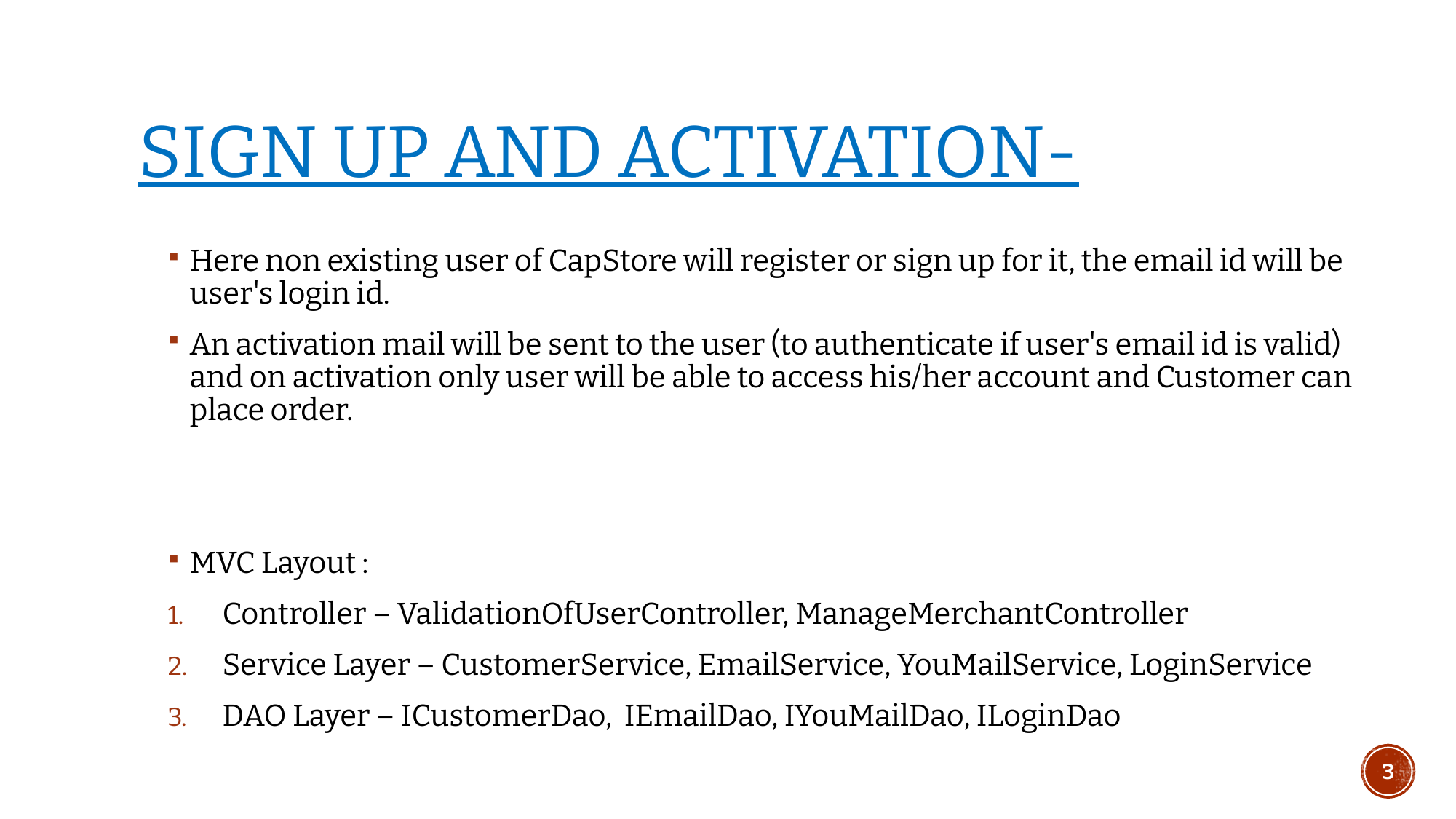

# Sign up and Activation-
Here non existing user of CapStore will register or sign up for it, the email id will be user's login id.
An activation mail will be sent to the user (to authenticate if user's email id is valid) and on activation only user will be able to access his/her account and Customer can place order.

MVC Layout :
Controller – ValidationOfUserController, ManageMerchantController
Service Layer – CustomerService, EmailService, YouMailService, LoginService
DAO Layer – ICustomerDao,  IEmailDao, IYouMailDao, ILoginDao

3